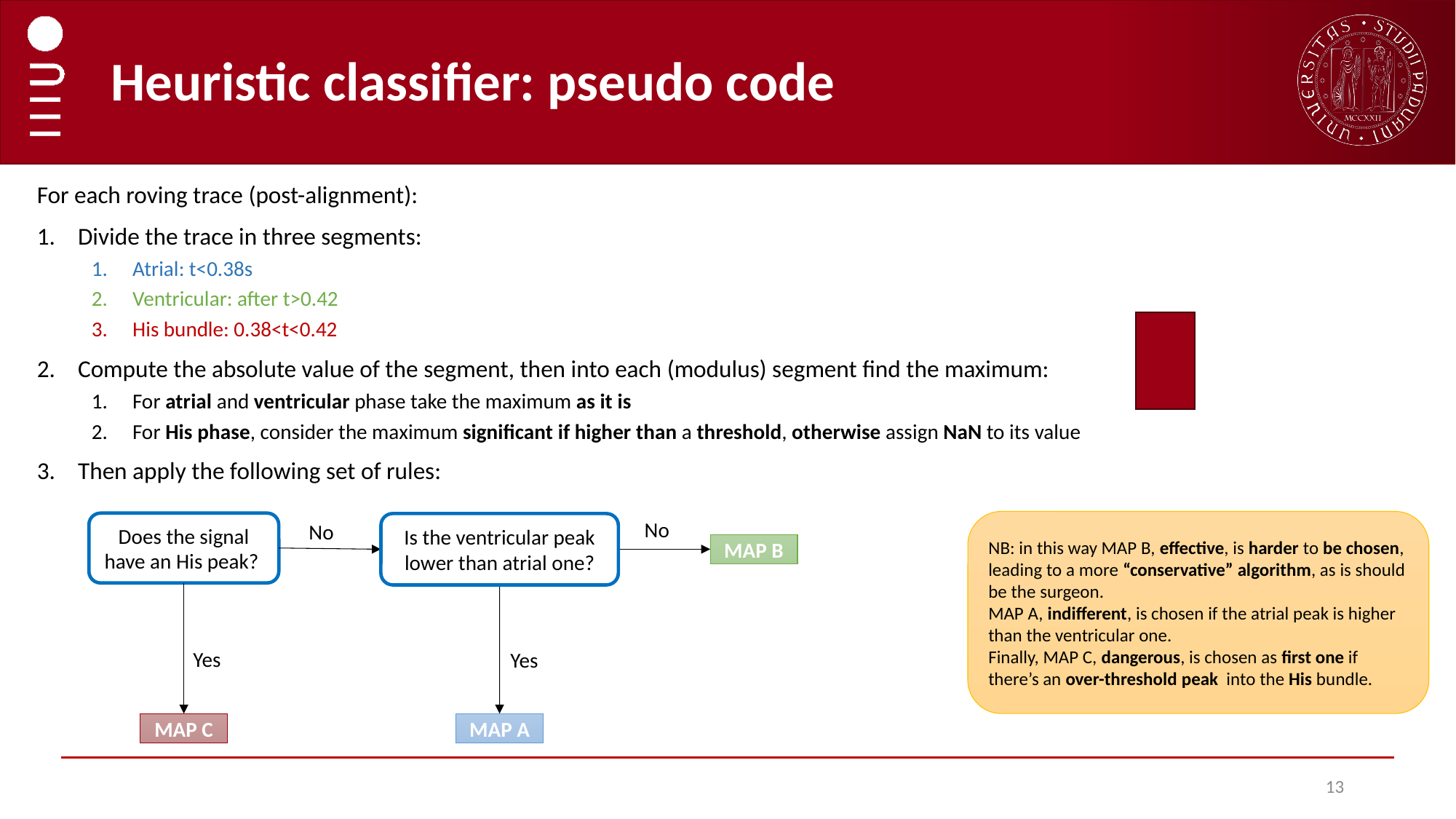

# Heuristic classifier: pseudo code
For each roving trace (post-alignment):
Divide the trace in three segments:
Atrial: t<0.38s
Ventricular: after t>0.42
His bundle: 0.38<t<0.42
Compute the absolute value of the segment, then into each (modulus) segment find the maximum:
For atrial and ventricular phase take the maximum as it is
For His phase, consider the maximum significant if higher than a threshold, otherwise assign NaN to its value
Then apply the following set of rules:

No
NB: in this way MAP B, effective, is harder to be chosen, leading to a more “conservative” algorithm, as is should be the surgeon.
MAP A, indifferent, is chosen if the atrial peak is higher than the ventricular one.
Finally, MAP C, dangerous, is chosen as first one if there’s an over-threshold peak  into the His bundle.
Does the signal have an His peak?
No
Is the ventricular peak lower than atrial one?
MAP B
Yes
Yes
MAP A
MAP C
13